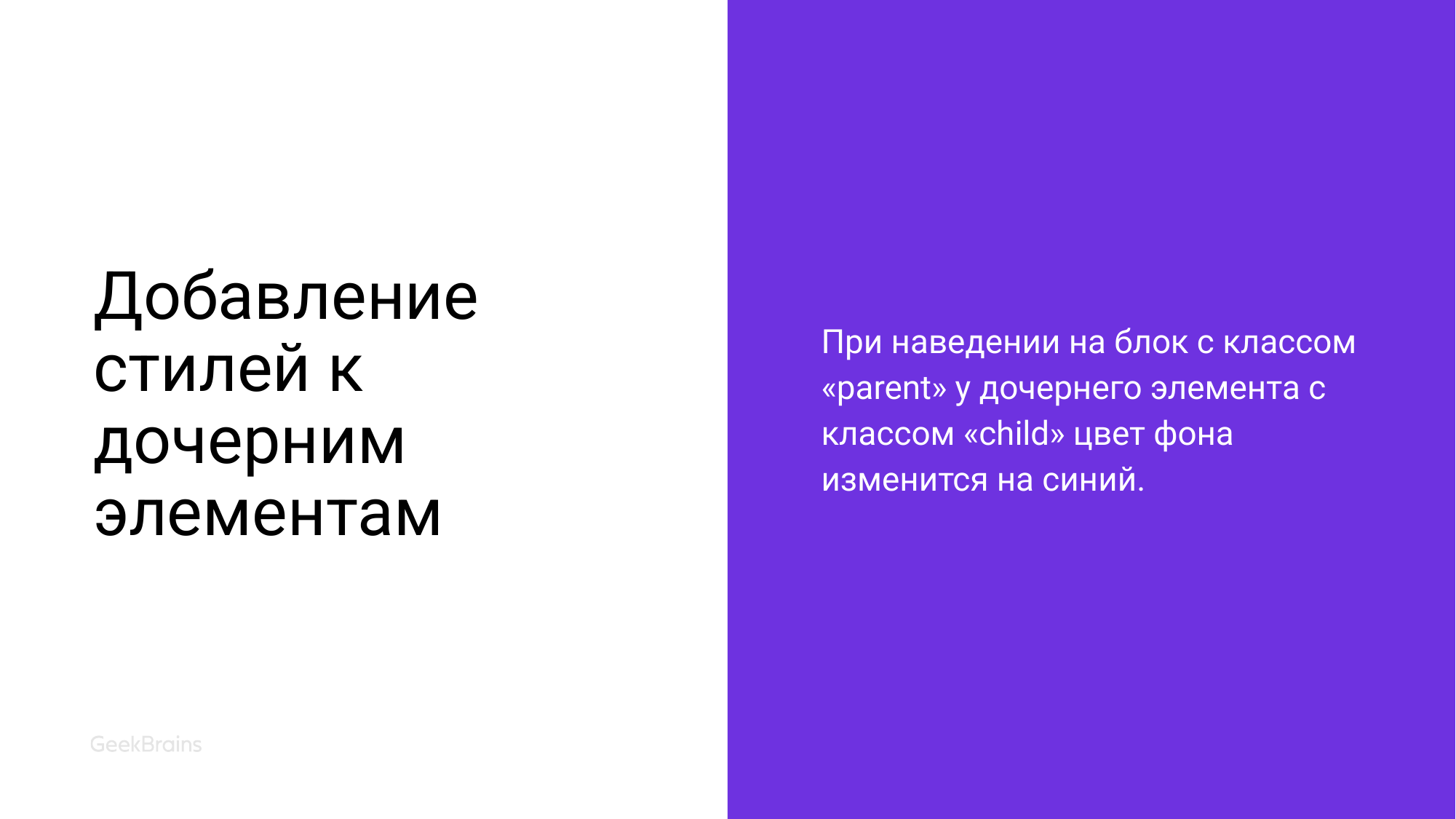

# Добавление стилей к дочерним элементам
При наведении на блок с классом «parent» у дочернего элемента с классом «child» цвет фона изменится на синий.